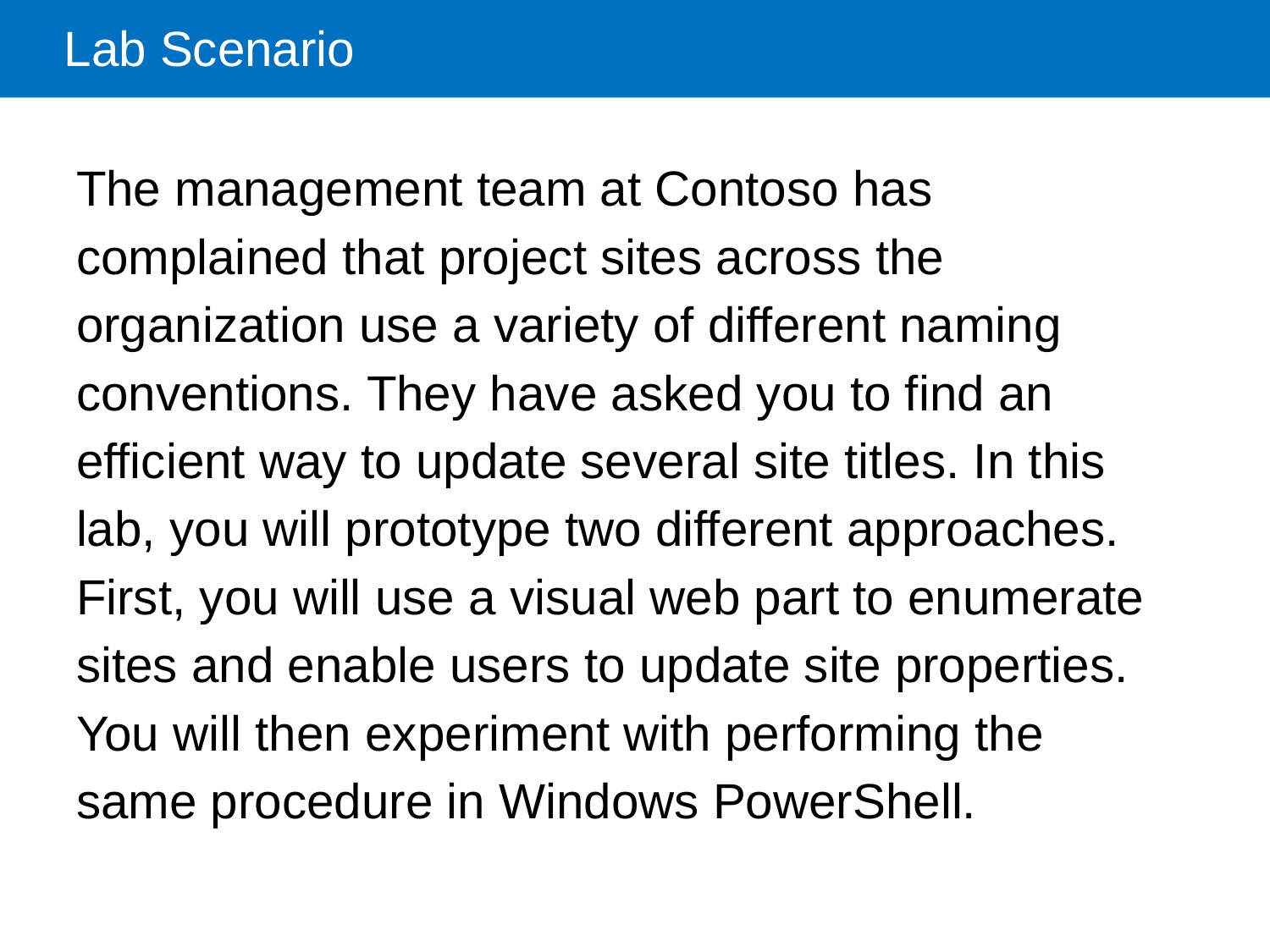

# Lab Scenario
The management team at Contoso has complained that project sites across the organization use a variety of different naming conventions. They have asked you to find an efficient way to update several site titles. In this lab, you will prototype two different approaches. First, you will use a visual web part to enumerate sites and enable users to update site properties. You will then experiment with performing the same procedure in Windows PowerShell.